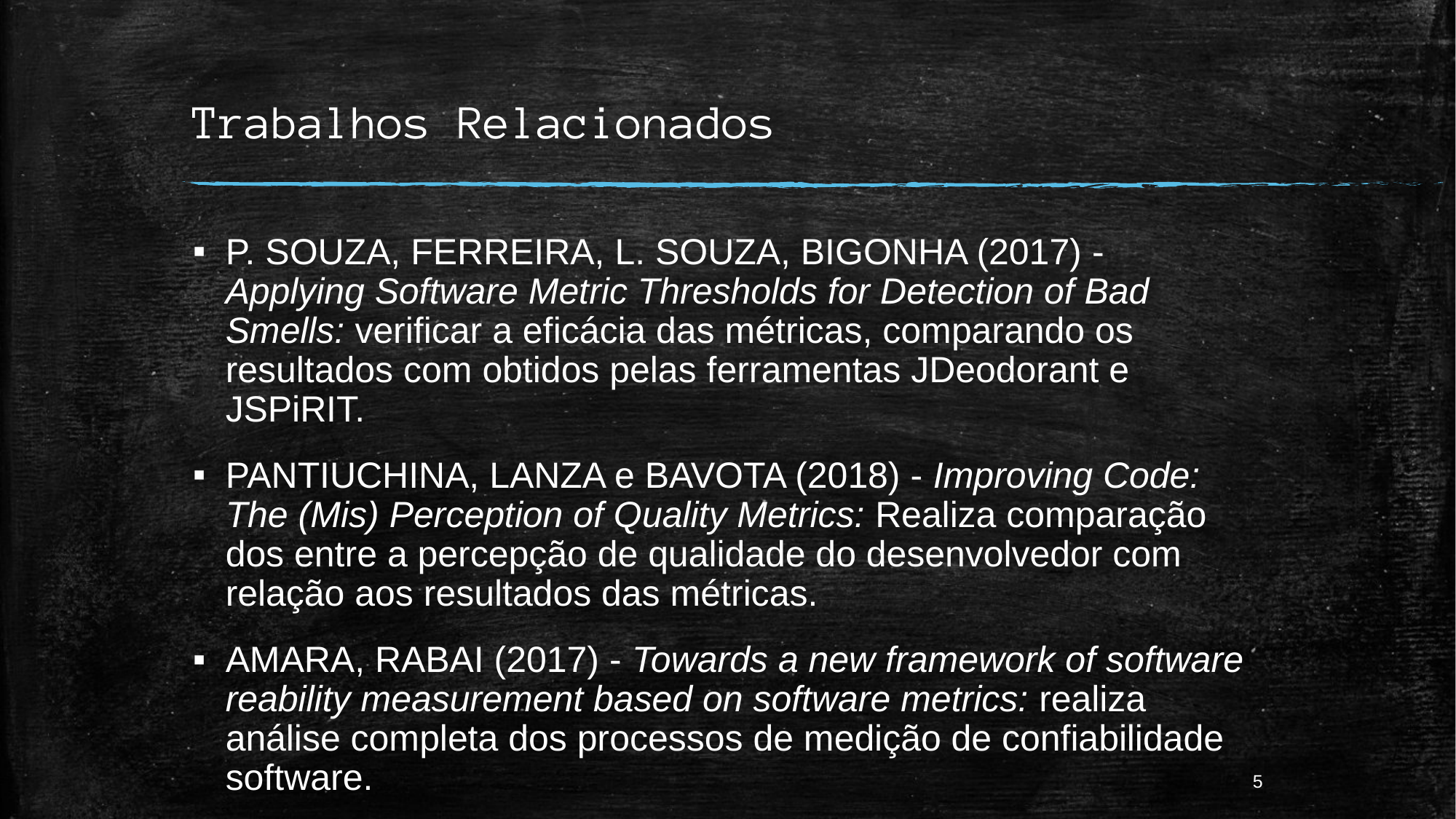

# Trabalhos Relacionados
P. SOUZA, FERREIRA, L. SOUZA, BIGONHA (2017) -  Applying Software Metric Thresholds for Detection of Bad Smells: verificar a eficácia das métricas, comparando os resultados com obtidos pelas ferramentas JDeodorant e JSPiRIT.
PANTIUCHINA, LANZA e BAVOTA (2018) - Improving Code:  The (Mis) Perception of Quality Metrics: Realiza comparação dos entre a percepção de qualidade do desenvolvedor com relação aos resultados das métricas.
AMARA, RABAI (2017) - Towards a new framework of software reability measurement based on software metrics: realiza análise completa dos processos de medição de confiabilidade software.
5